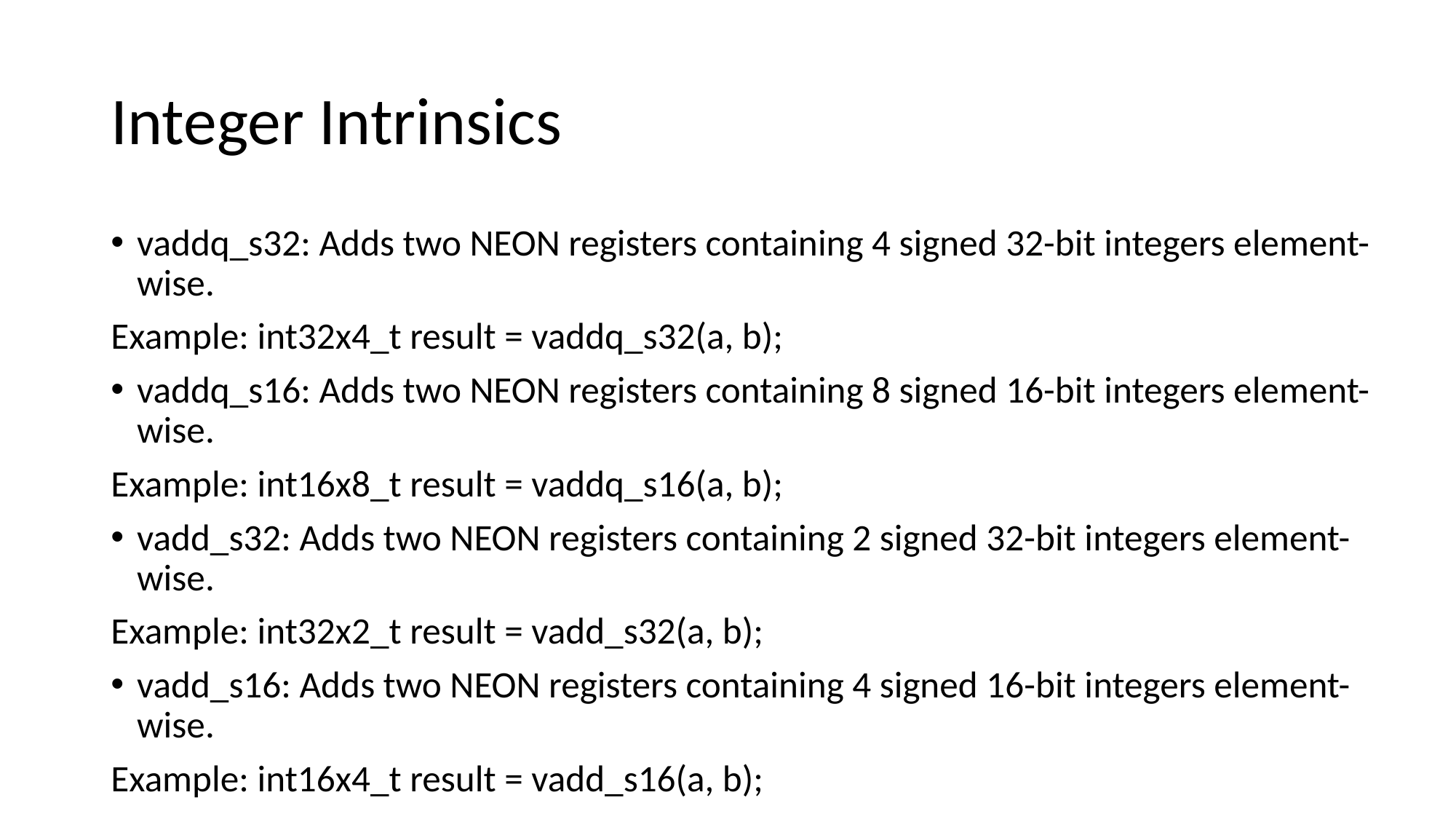

# Integer Intrinsics
vaddq_s32: Adds two NEON registers containing 4 signed 32-bit integers element-wise.
Example: int32x4_t result = vaddq_s32(a, b);
vaddq_s16: Adds two NEON registers containing 8 signed 16-bit integers element-wise.
Example: int16x8_t result = vaddq_s16(a, b);
vadd_s32: Adds two NEON registers containing 2 signed 32-bit integers element-wise.
Example: int32x2_t result = vadd_s32(a, b);
vadd_s16: Adds two NEON registers containing 4 signed 16-bit integers element-wise.
Example: int16x4_t result = vadd_s16(a, b);